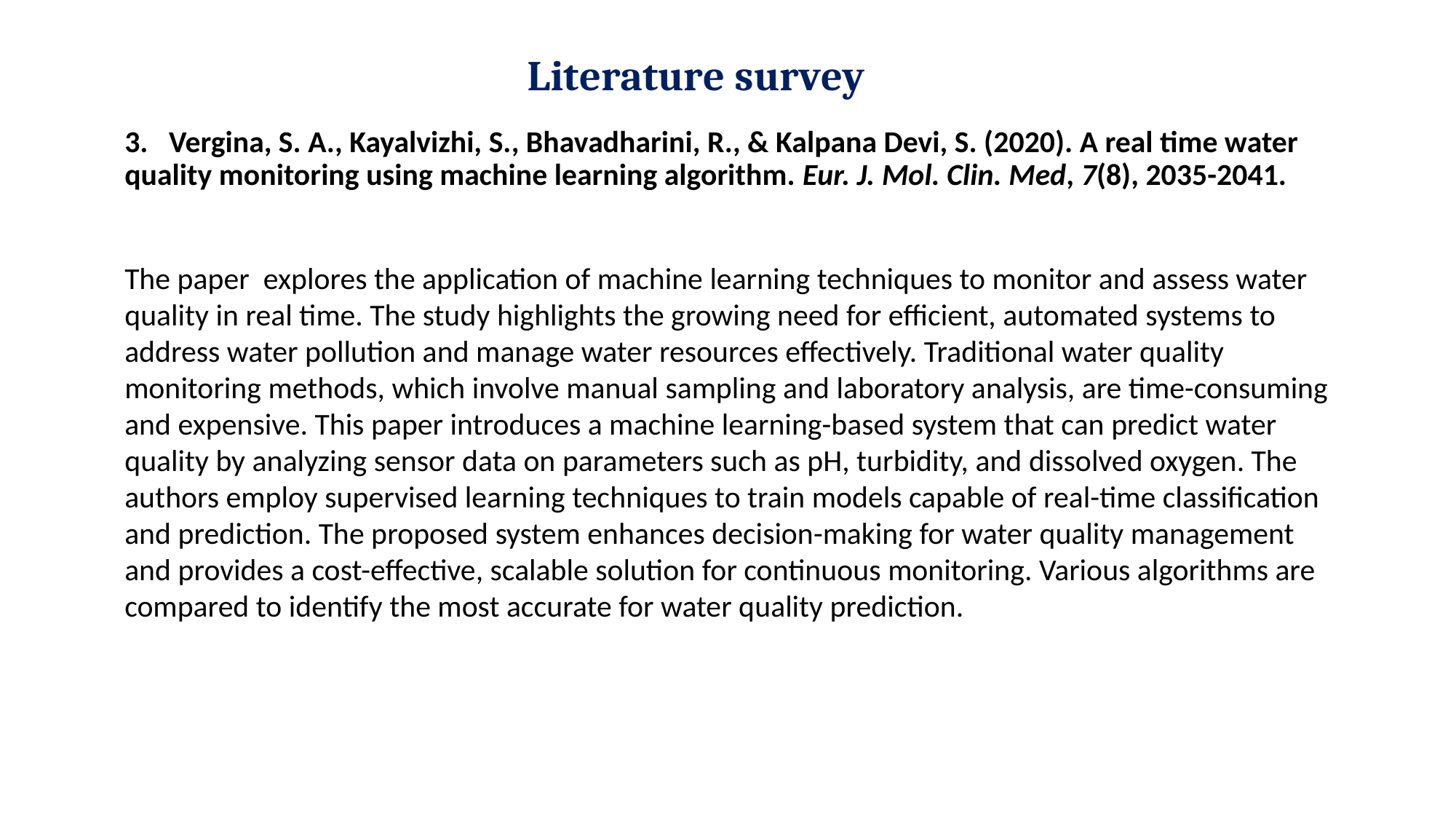

# Literature survey
3.   Vergina, S. A., Kayalvizhi, S., Bhavadharini, R., & Kalpana Devi, S. (2020). A real time water quality monitoring using machine learning algorithm. Eur. J. Mol. Clin. Med, 7(8), 2035-2041.

The paper  explores the application of machine learning techniques to monitor and assess water quality in real time. The study highlights the growing need for efficient, automated systems to address water pollution and manage water resources effectively. Traditional water quality monitoring methods, which involve manual sampling and laboratory analysis, are time-consuming and expensive. This paper introduces a machine learning-based system that can predict water quality by analyzing sensor data on parameters such as pH, turbidity, and dissolved oxygen. The authors employ supervised learning techniques to train models capable of real-time classification and prediction. The proposed system enhances decision-making for water quality management and provides a cost-effective, scalable solution for continuous monitoring. Various algorithms are compared to identify the most accurate for water quality prediction.